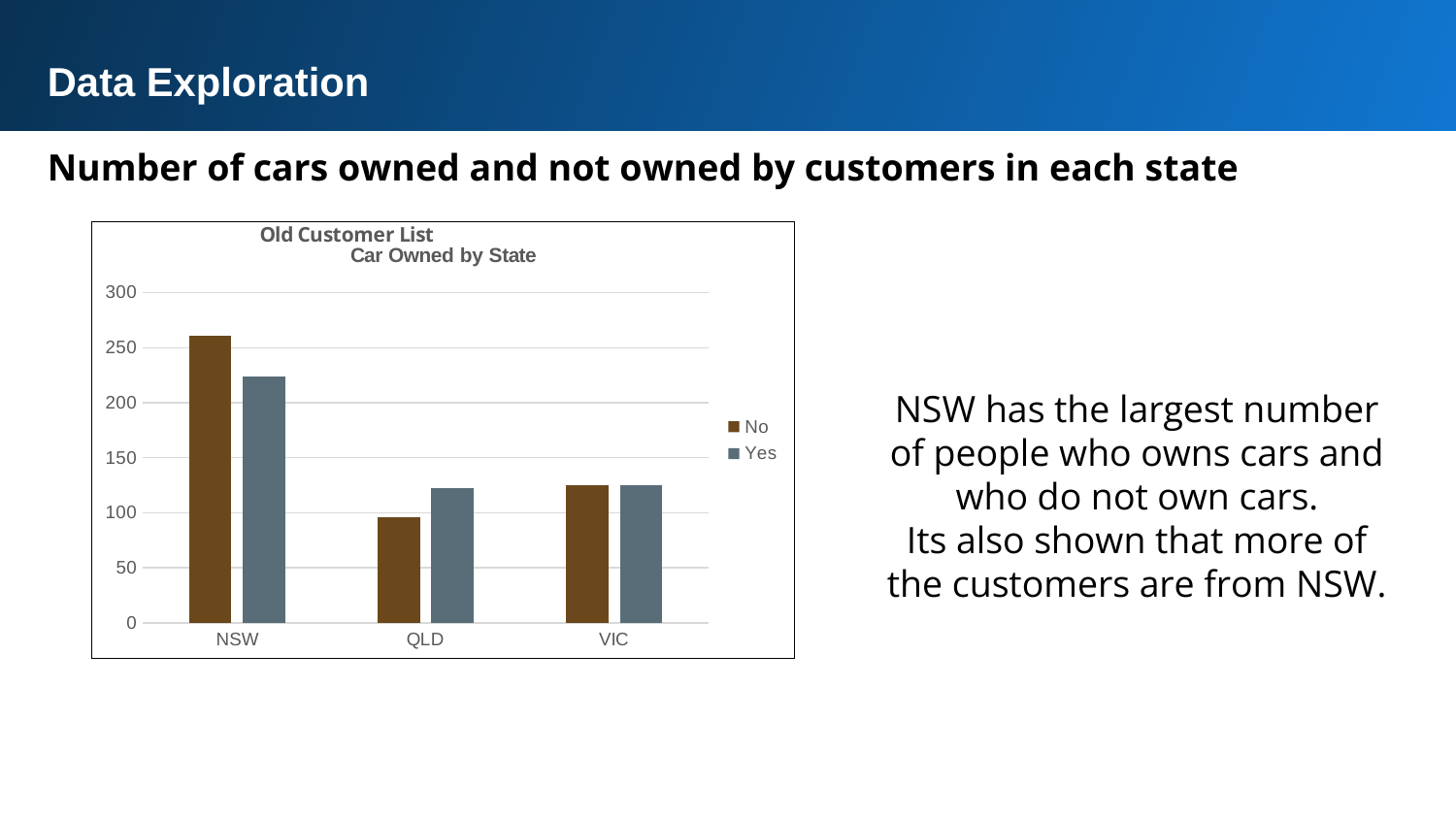

Data Exploration
Number of cars owned and not owned by customers in each state

### Chart: Old Customer List

| Category |
|---|

### Chart: Car Owned by State

| Category | No | Yes |
|---|---|---|
| NSW | 261.0 | 224.0 |
| QLD | 96.0 | 122.0 |
| VIC | 125.0 | 125.0 |
# NSW has the largest number of people who owns cars and who do not own cars.
Its also shown that more of the customers are from NSW.